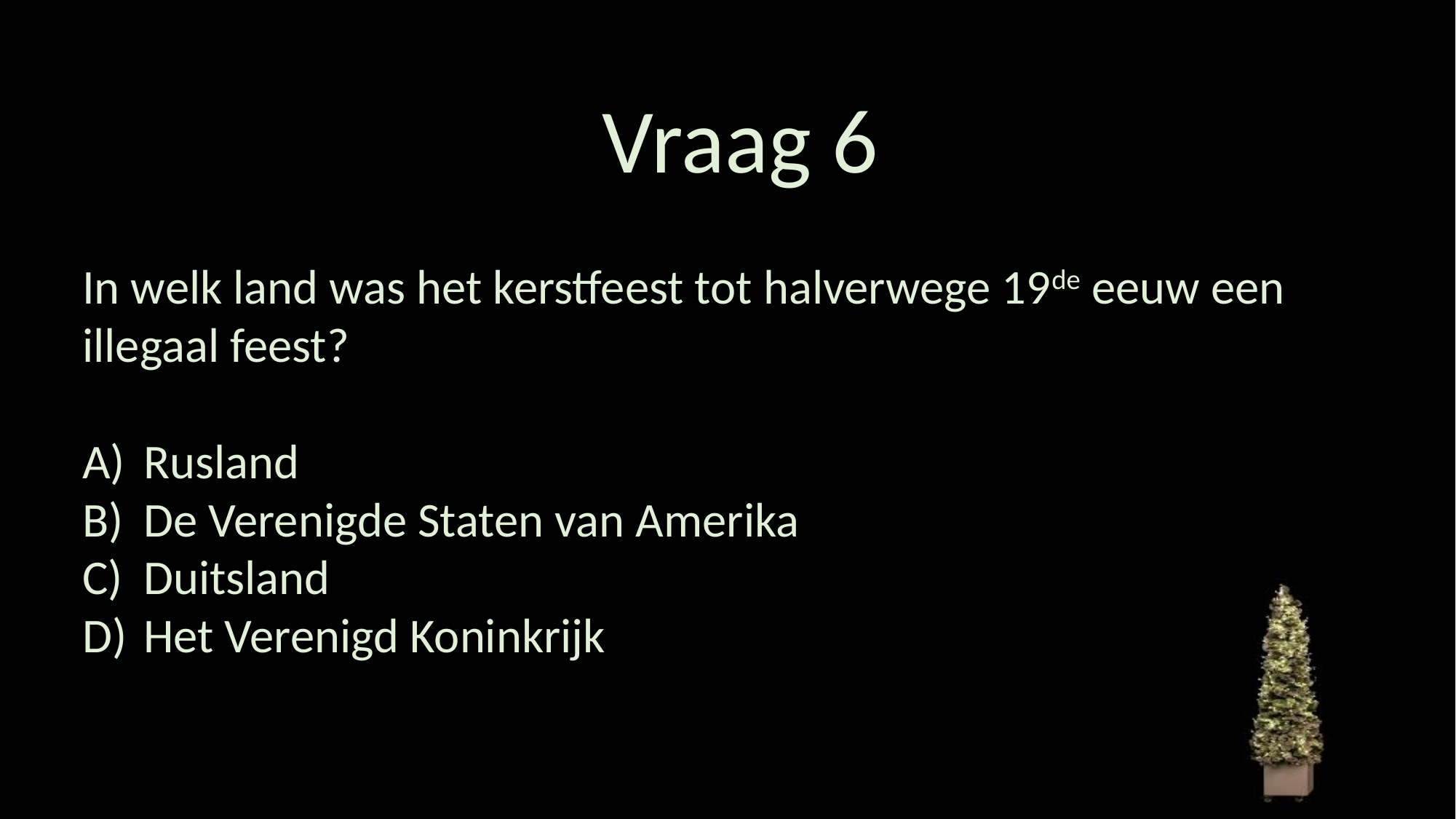

# Vraag 6
In welk land was het kerstfeest tot halverwege 19de eeuw een illegaal feest?

Rusland
De Verenigde Staten van Amerika
Duitsland
Het Verenigd Koninkrijk